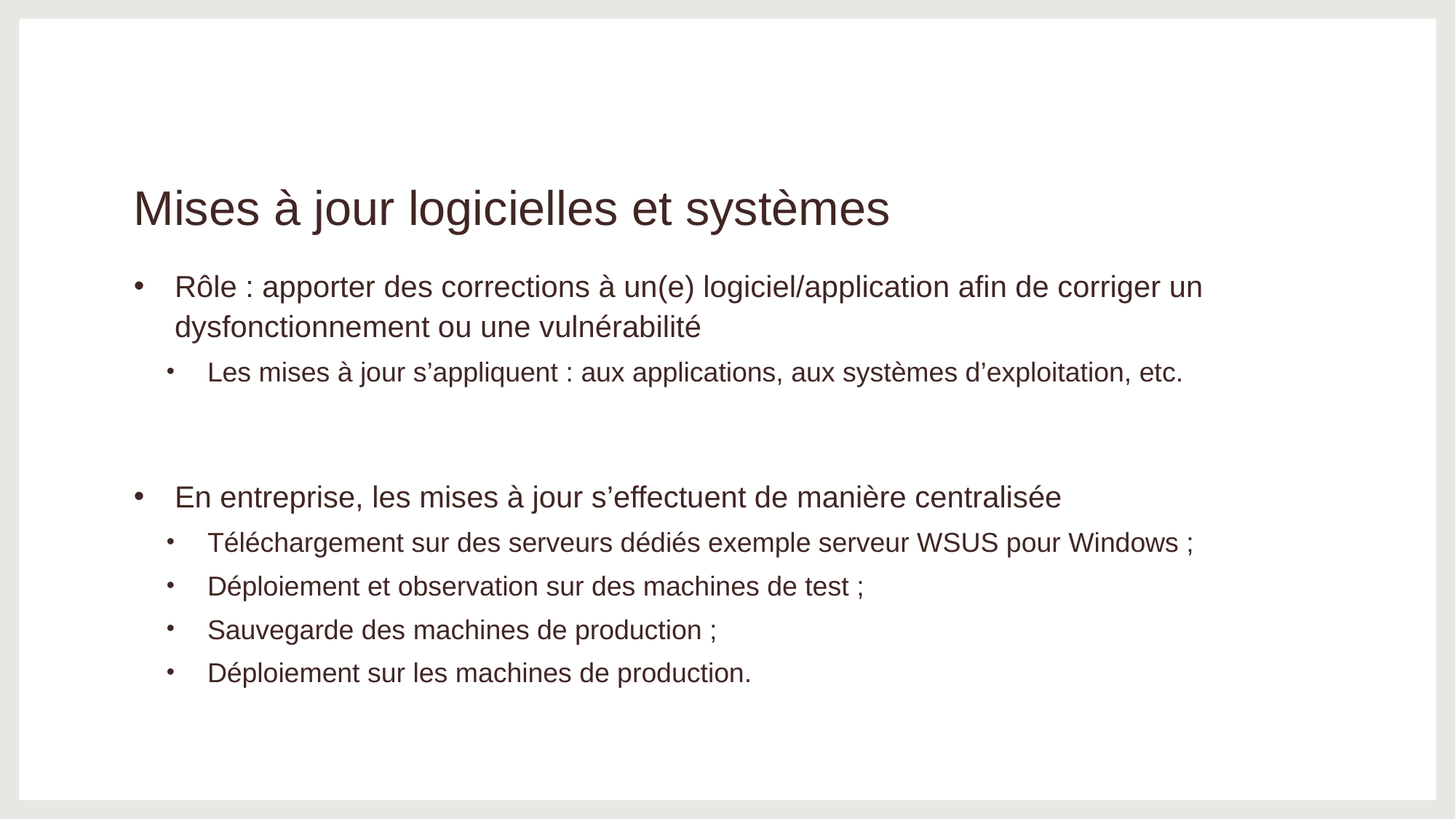

# Mises à jour logicielles et systèmes
Rôle : apporter des corrections à un(e) logiciel/application afin de corriger un dysfonctionnement ou une vulnérabilité
Les mises à jour s’appliquent : aux applications, aux systèmes d’exploitation, etc.

En entreprise, les mises à jour s’effectuent de manière centralisée
Téléchargement sur des serveurs dédiés exemple serveur WSUS pour Windows ;
Déploiement et observation sur des machines de test ;
Sauvegarde des machines de production ;
Déploiement sur les machines de production.